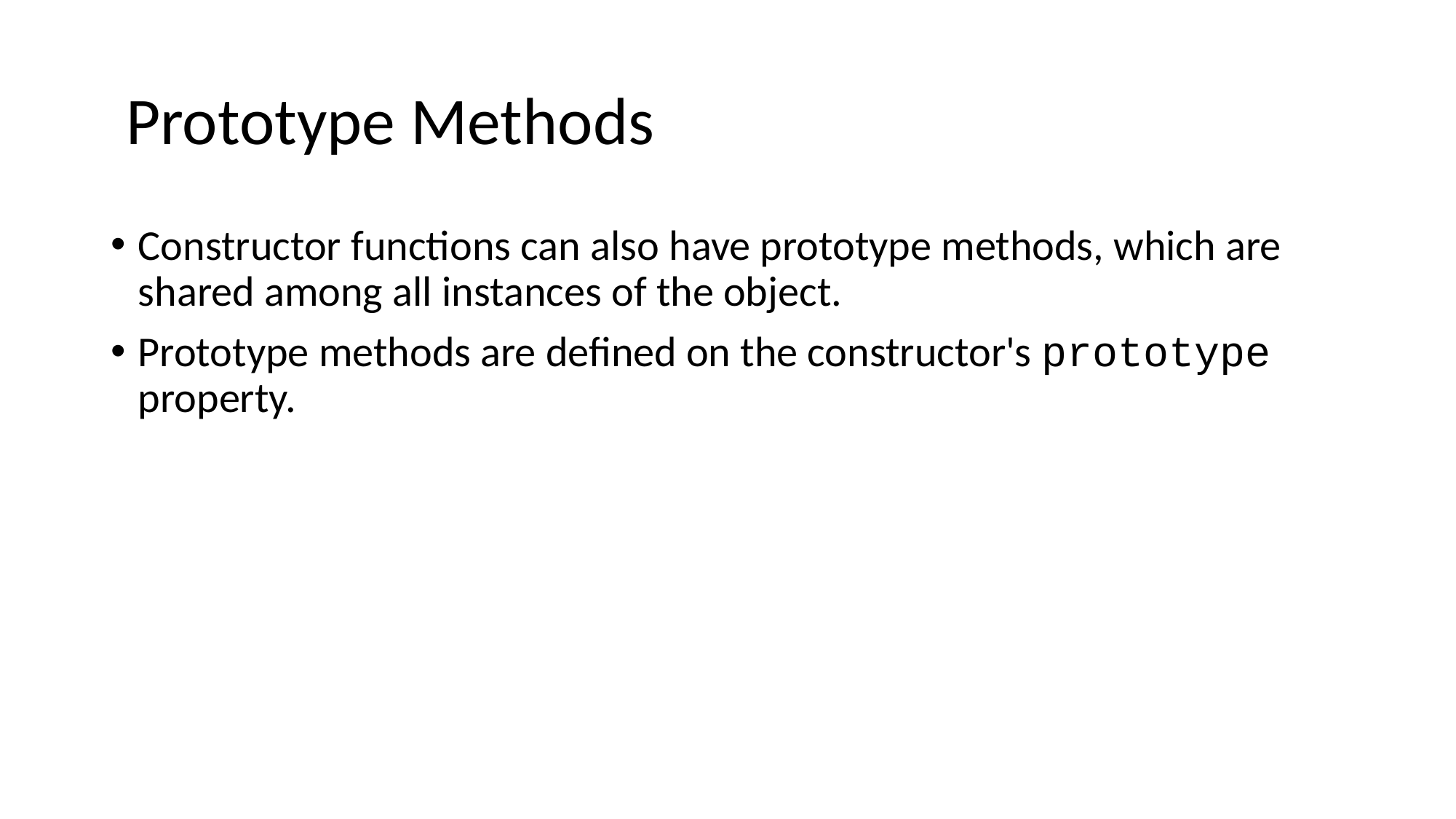

# Prototype Methods
Constructor functions can also have prototype methods, which are shared among all instances of the object.
Prototype methods are defined on the constructor's prototype property.